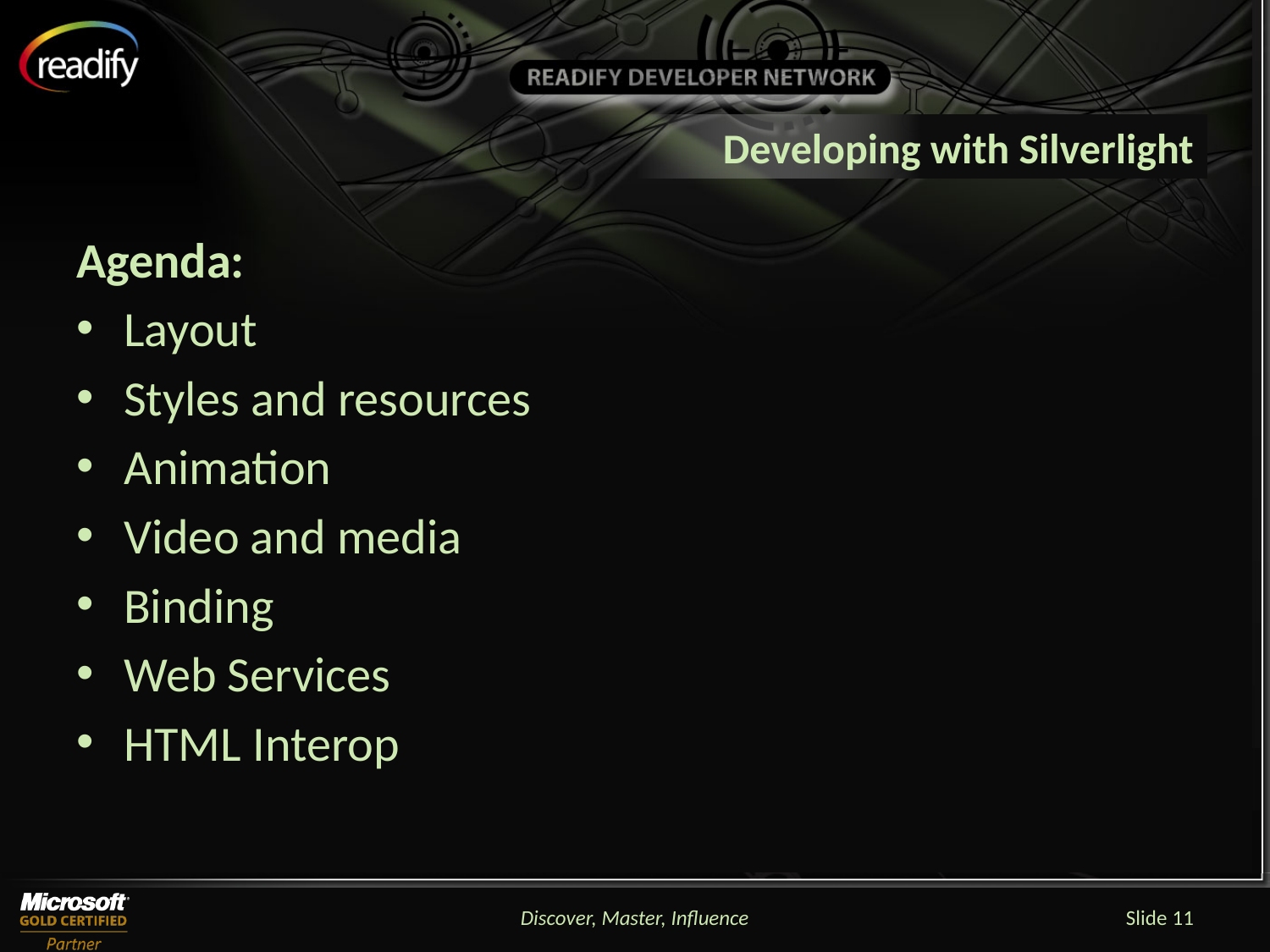

# Developing with Silverlight
Agenda:
Layout
Styles and resources
Animation
Video and media
Binding
Web Services
HTML Interop
Discover, Master, Influence
Slide 11